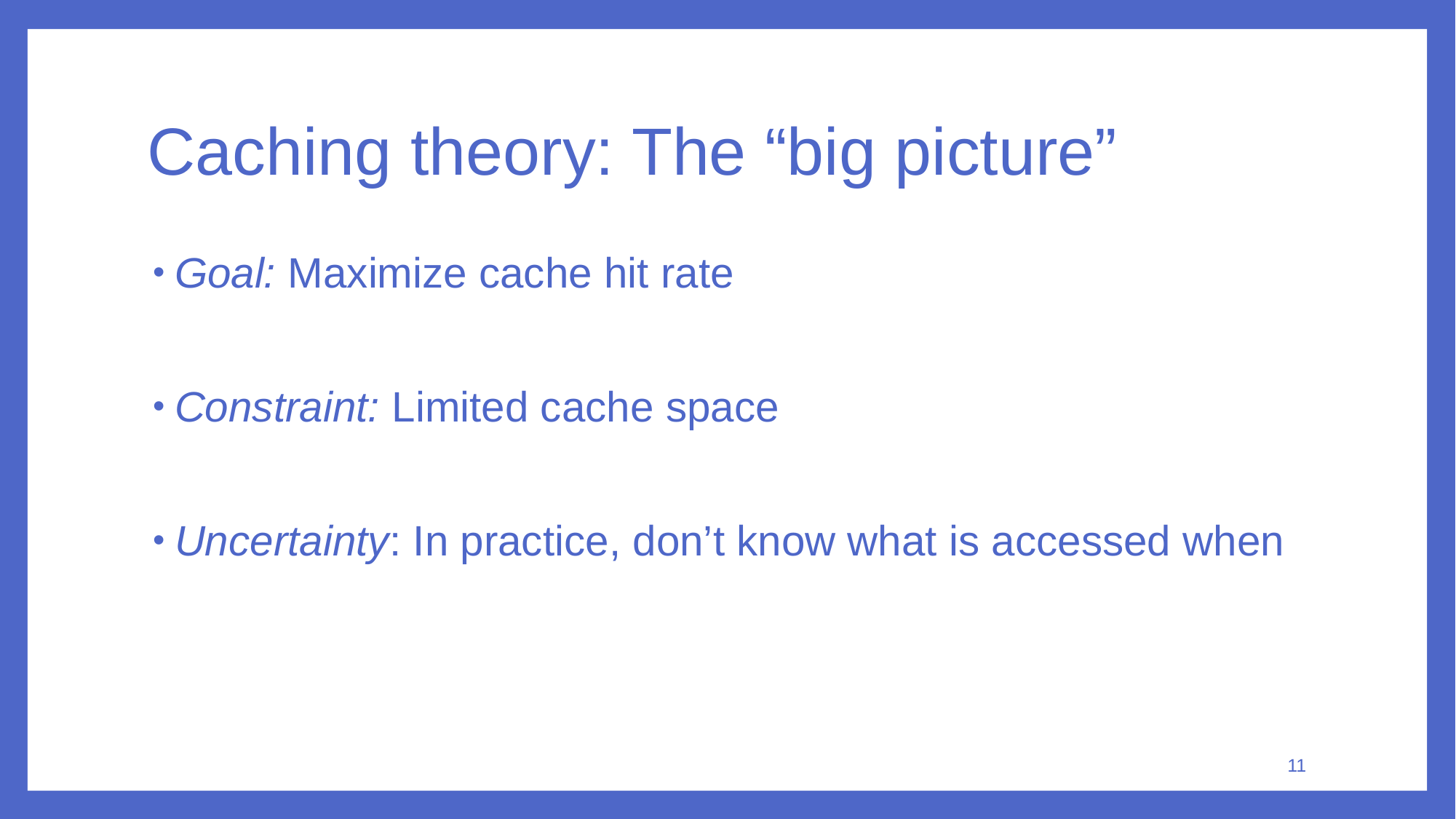

# Caching theory: The “big picture”
Goal: Maximize cache hit rate

Constraint: Limited cache space

Uncertainty: In practice, don’t know what is accessed when

11